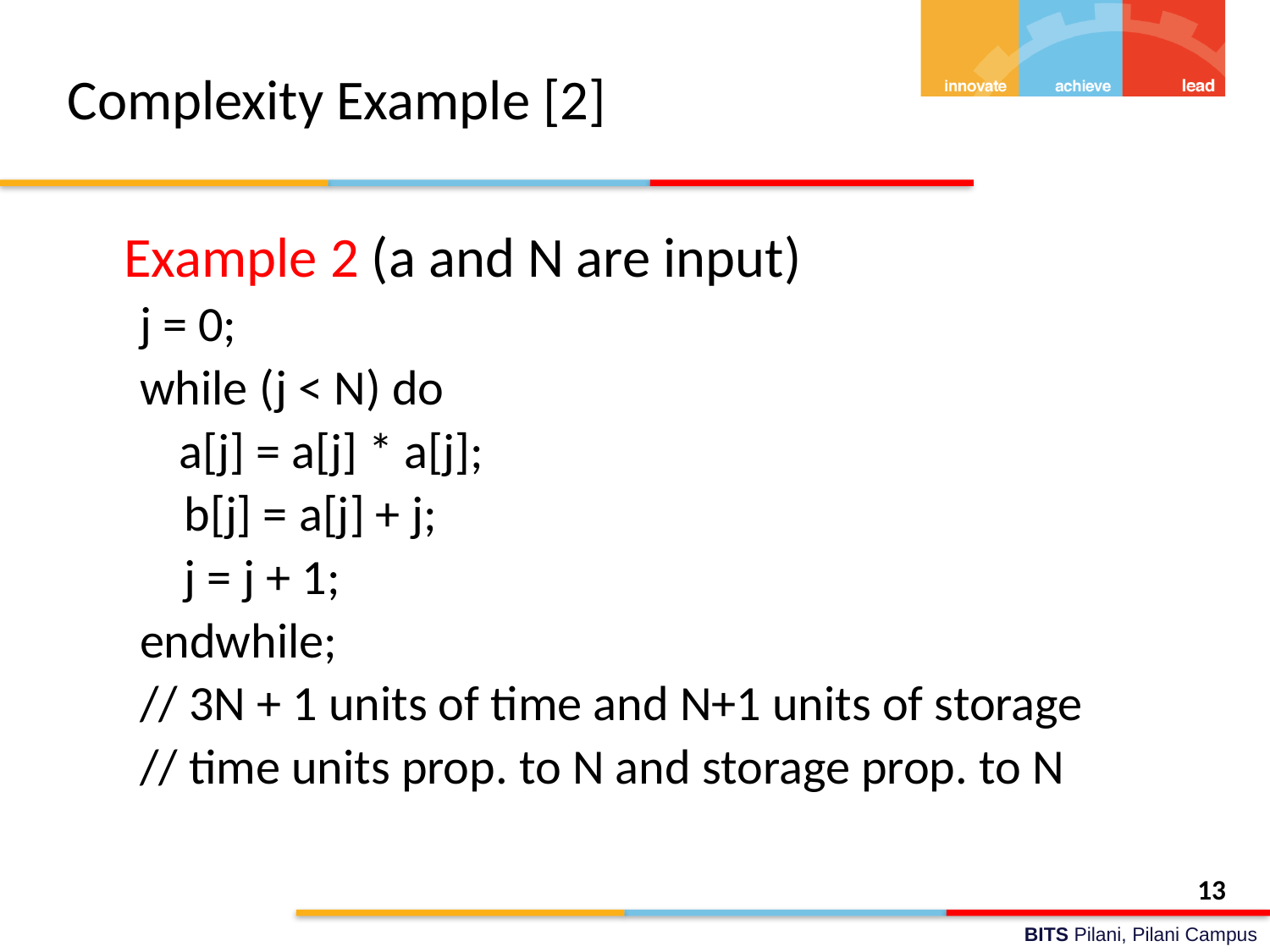

# Complexity Example [2]
	Example 2 (a and N are input)
j = 0;
while (j < N) do
	a[j] = a[j] * a[j];
    b[j] = a[j] + j;
    j = j + 1;
endwhile;
// 3N + 1 units of time and N+1 units of storage
// time units prop. to N and storage prop. to N
13